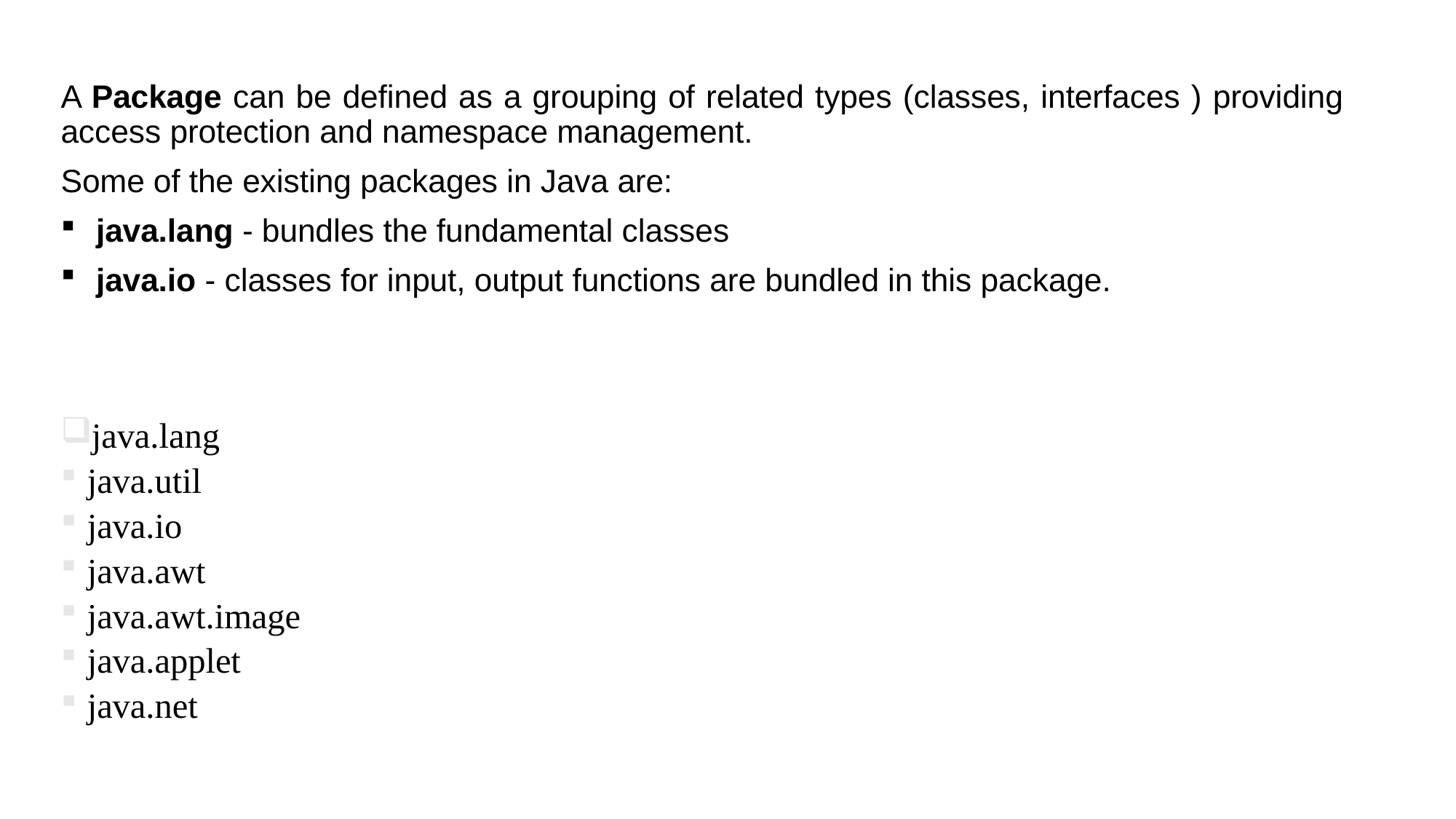

A Package can be defined as a grouping of related types (classes, interfaces ) providing access protection and namespace management.
Some of the existing packages in Java are:
 java.lang - bundles the fundamental classes
 java.io - classes for input, output functions are bundled in this package.

java.lang
java.util
java.io
java.awt
java.awt.image
java.applet
java.net